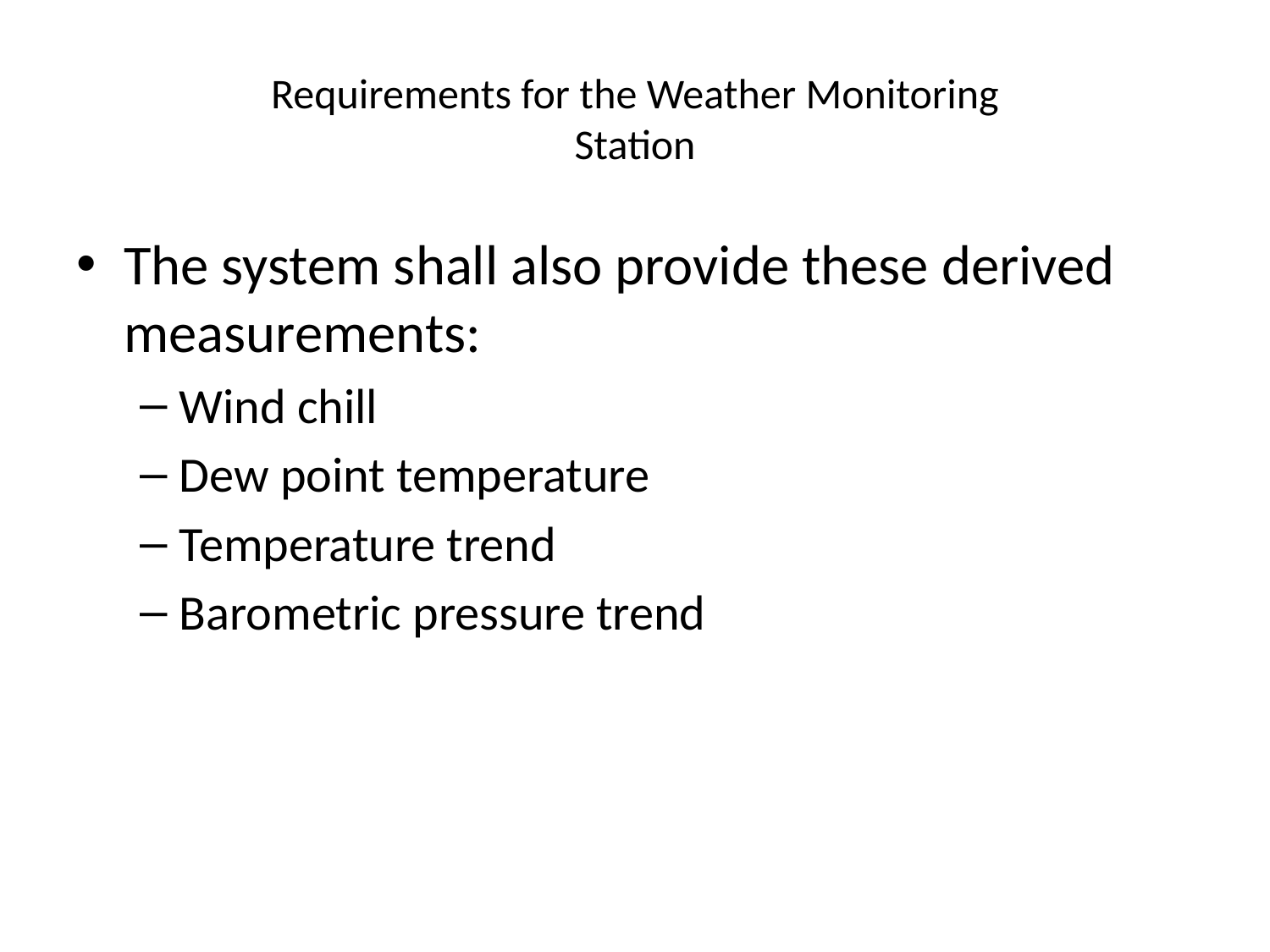

# Requirements for the Weather Monitoring Station
The system shall also provide these derived measurements:
Wind chill
Dew point temperature
Temperature trend
Barometric pressure trend